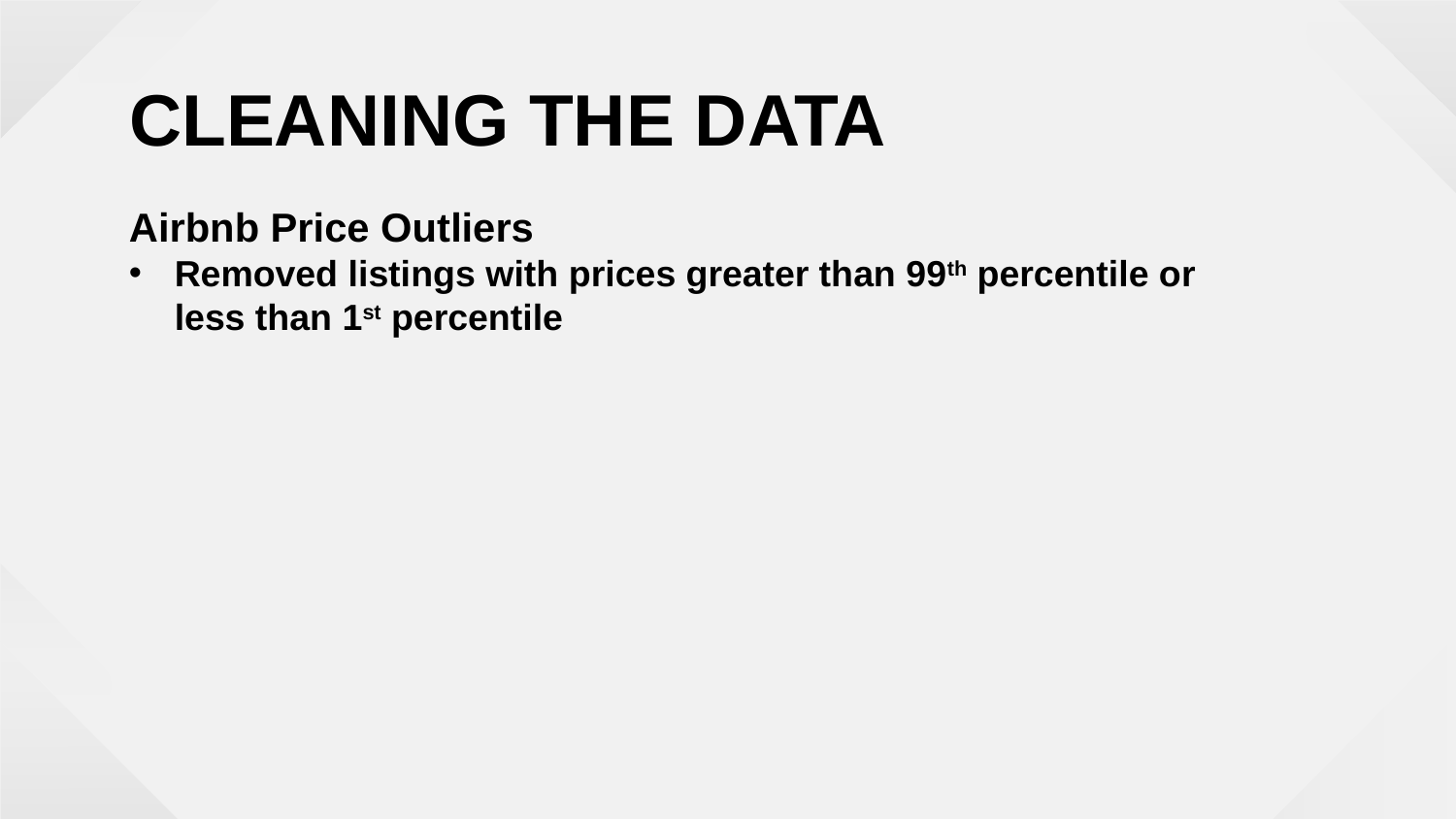

CLEANING THE DATA
Airbnb Price Outliers
Removed listings with prices greater than 99th percentile or less than 1st percentile